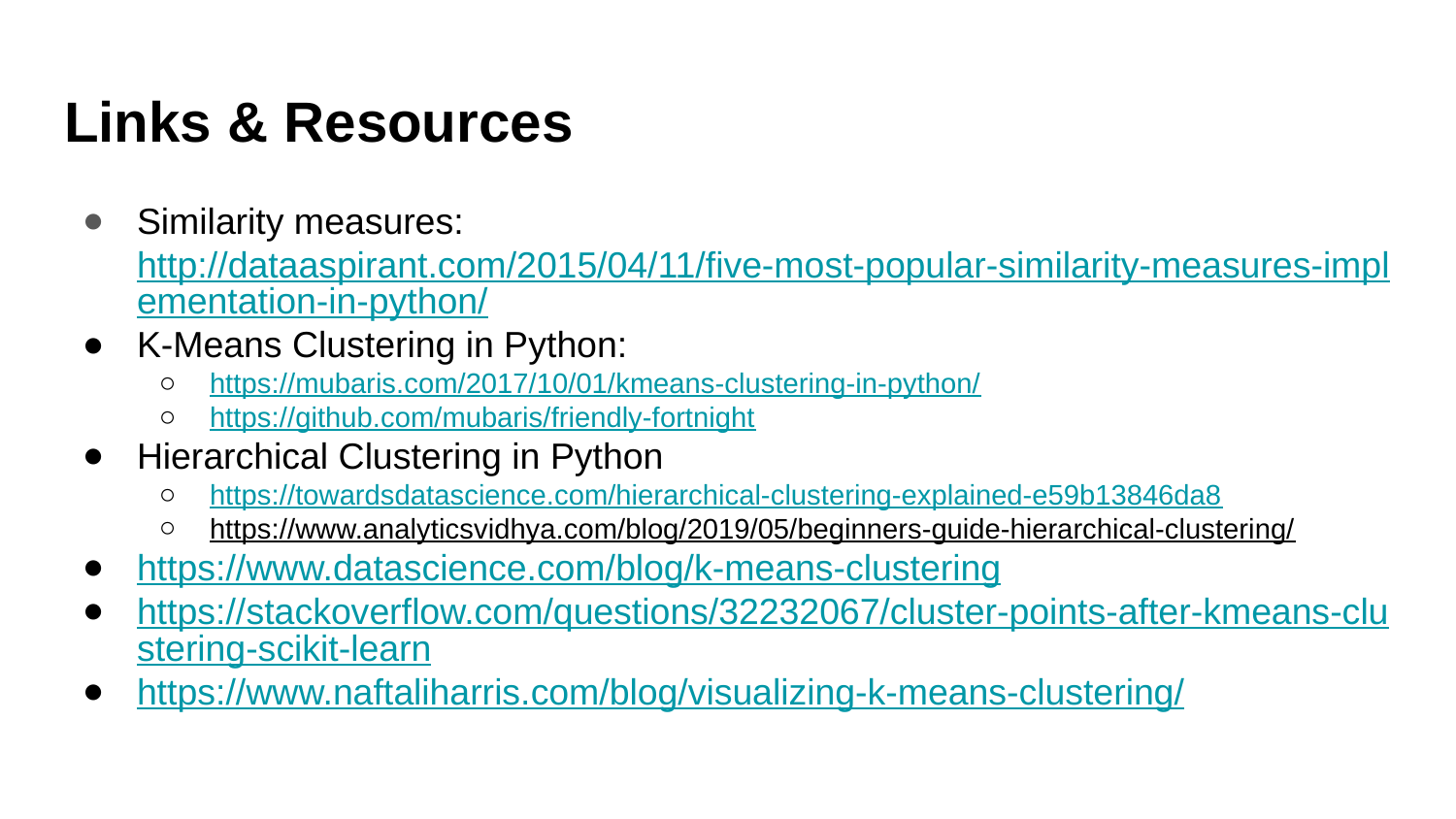

# Links & Resources
Similarity measures: http://dataaspirant.com/2015/04/11/five-most-popular-similarity-measures-implementation-in-python/
K-Means Clustering in Python:
https://mubaris.com/2017/10/01/kmeans-clustering-in-python/
https://github.com/mubaris/friendly-fortnight
Hierarchical Clustering in Python
https://towardsdatascience.com/hierarchical-clustering-explained-e59b13846da8
https://www.analyticsvidhya.com/blog/2019/05/beginners-guide-hierarchical-clustering/
https://www.datascience.com/blog/k-means-clustering
https://stackoverflow.com/questions/32232067/cluster-points-after-kmeans-clustering-scikit-learn
https://www.naftaliharris.com/blog/visualizing-k-means-clustering/